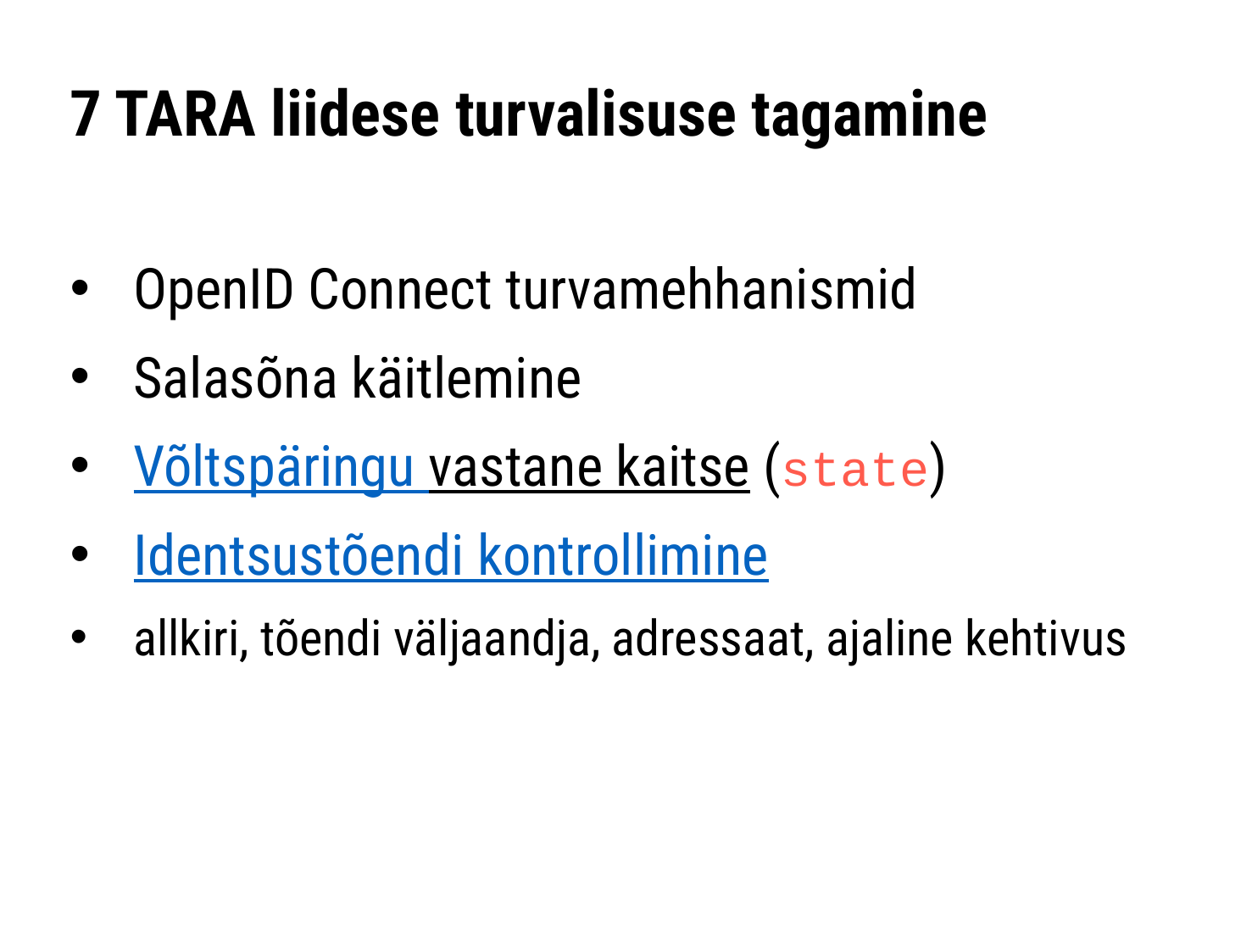

# 7 TARA liidese turvalisuse tagamine
OpenID Connect turvamehhanismid
Salasõna käitlemine
Võltspäringu vastane kaitse (state)
Identsustõendi kontrollimine
allkiri, tõendi väljaandja, adressaat, ajaline kehtivus